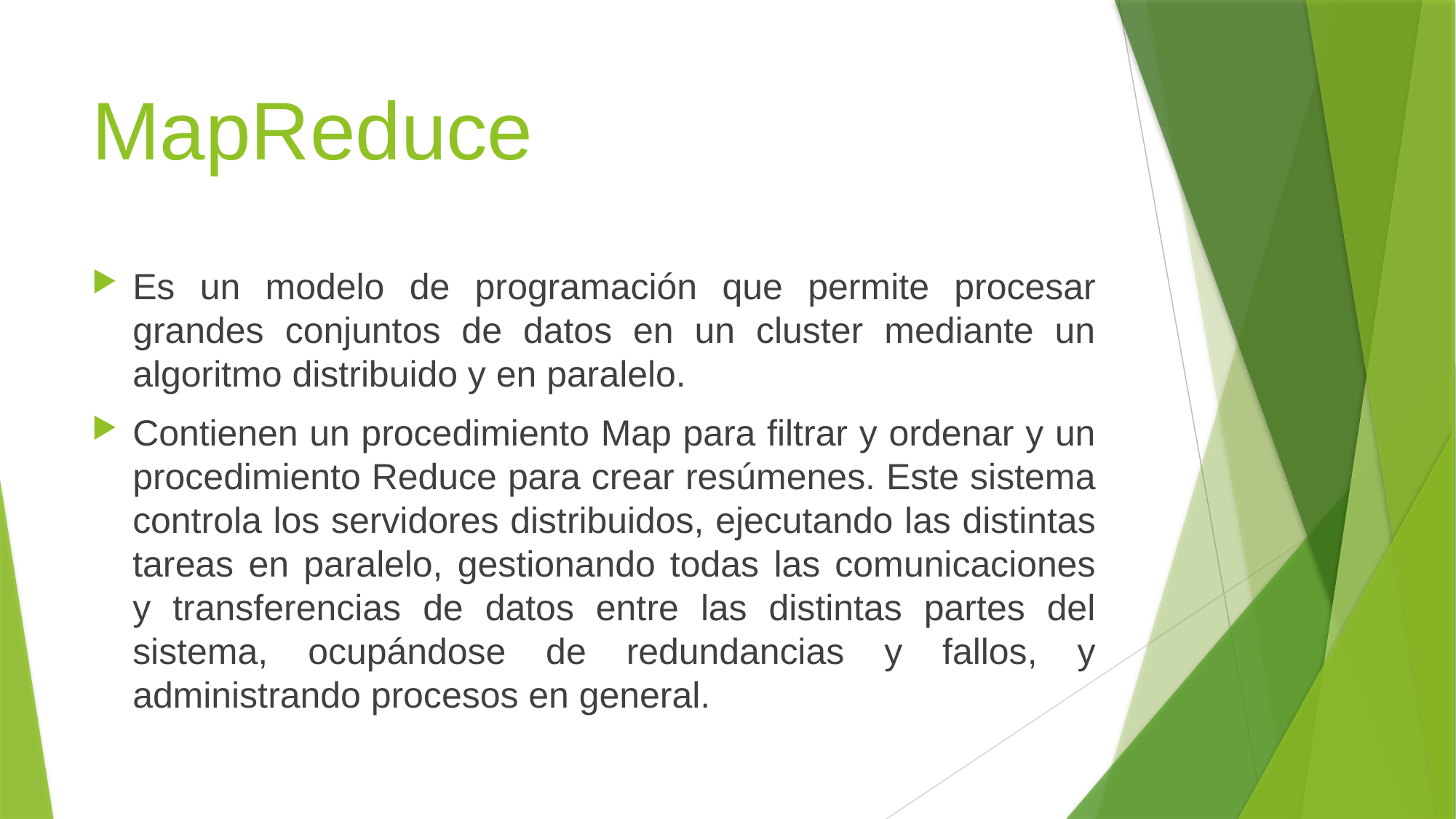

# MapReduce
Es un modelo de programación que permite procesar grandes conjuntos de datos en un cluster mediante un algoritmo distribuido y en paralelo.
Contienen un procedimiento Map para filtrar y ordenar y un procedimiento Reduce para crear resúmenes. Este sistema controla los servidores distribuidos, ejecutando las distintas tareas en paralelo, gestionando todas las comunicaciones y transferencias de datos entre las distintas partes del sistema, ocupándose de redundancias y fallos, y administrando procesos en general.